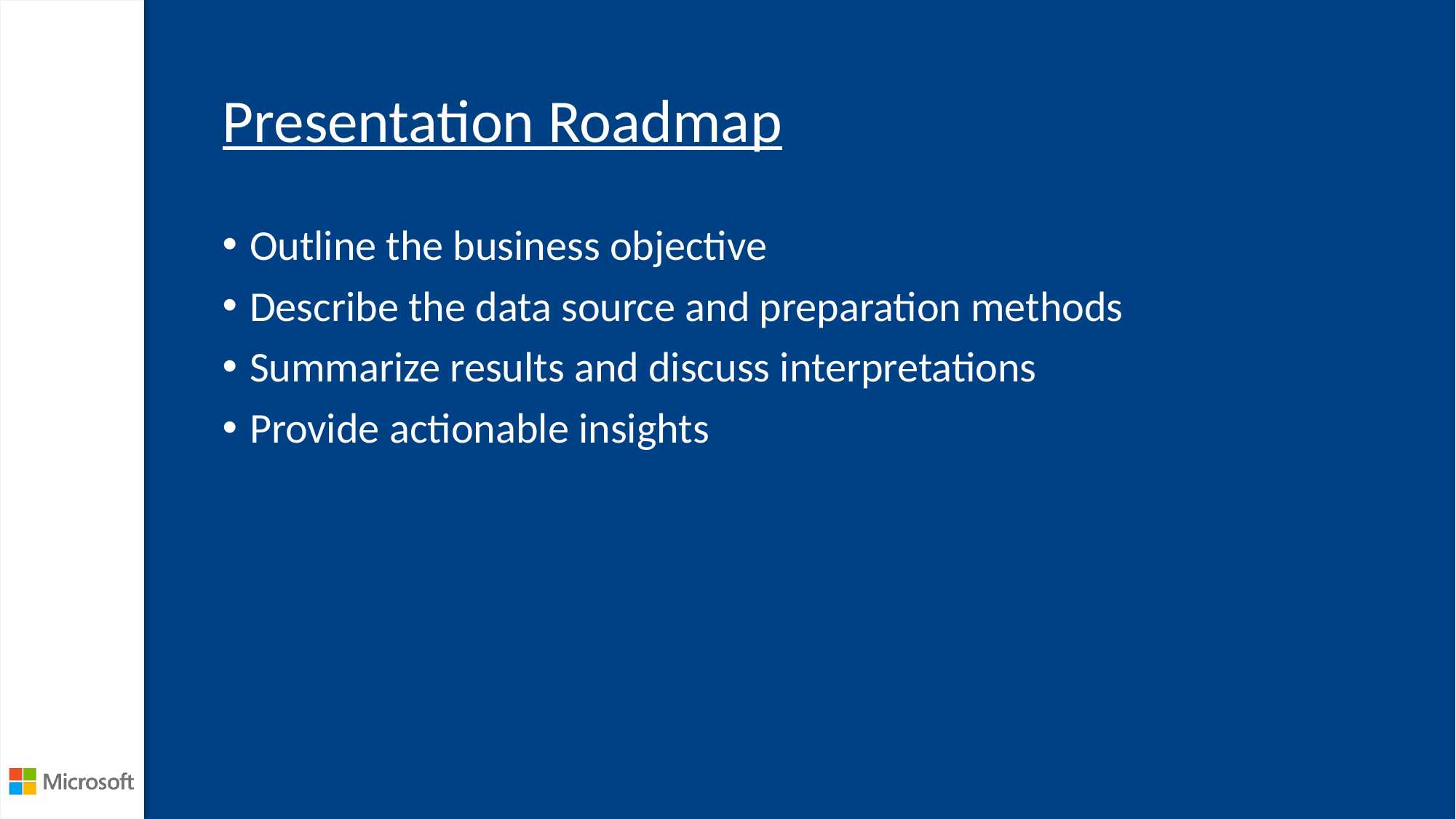

# Presentation Roadmap
Outline the business objective
Describe the data source and preparation methods
Summarize results and discuss interpretations
Provide actionable insights